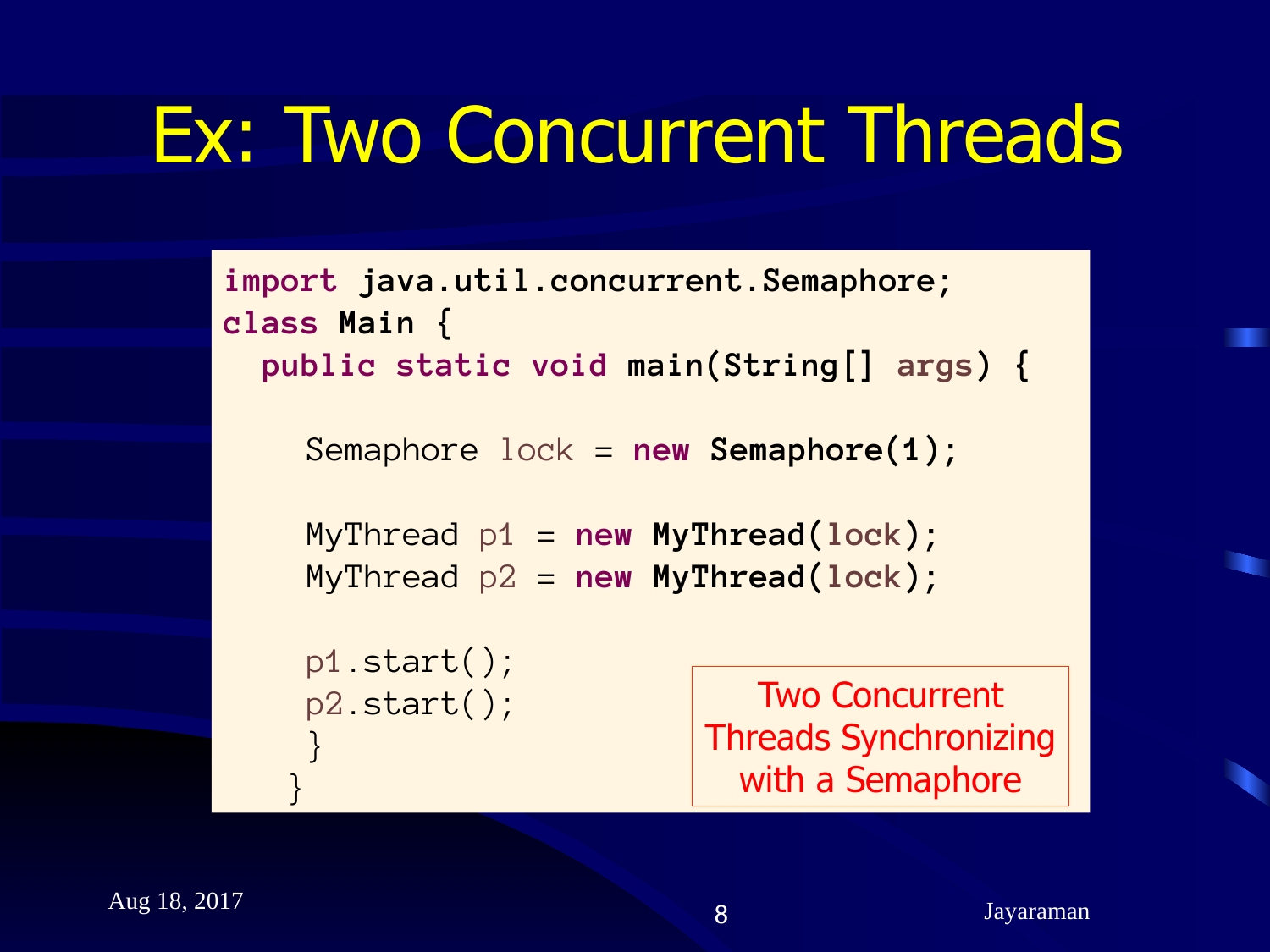

# Ex: Two Concurrent Threads
import java.util.concurrent.Semaphore;
class Main {
  public static void main(String[] args) {

 Semaphore lock = new Semaphore(1);

 MyThread p1 = new MyThread(lock);
 MyThread p2 = new MyThread(lock);

 p1.start();
 p2.start();
 }
}
Two Concurrent
Threads Synchronizing
with a Semaphore
Aug 18, 2017
Jayaraman
8